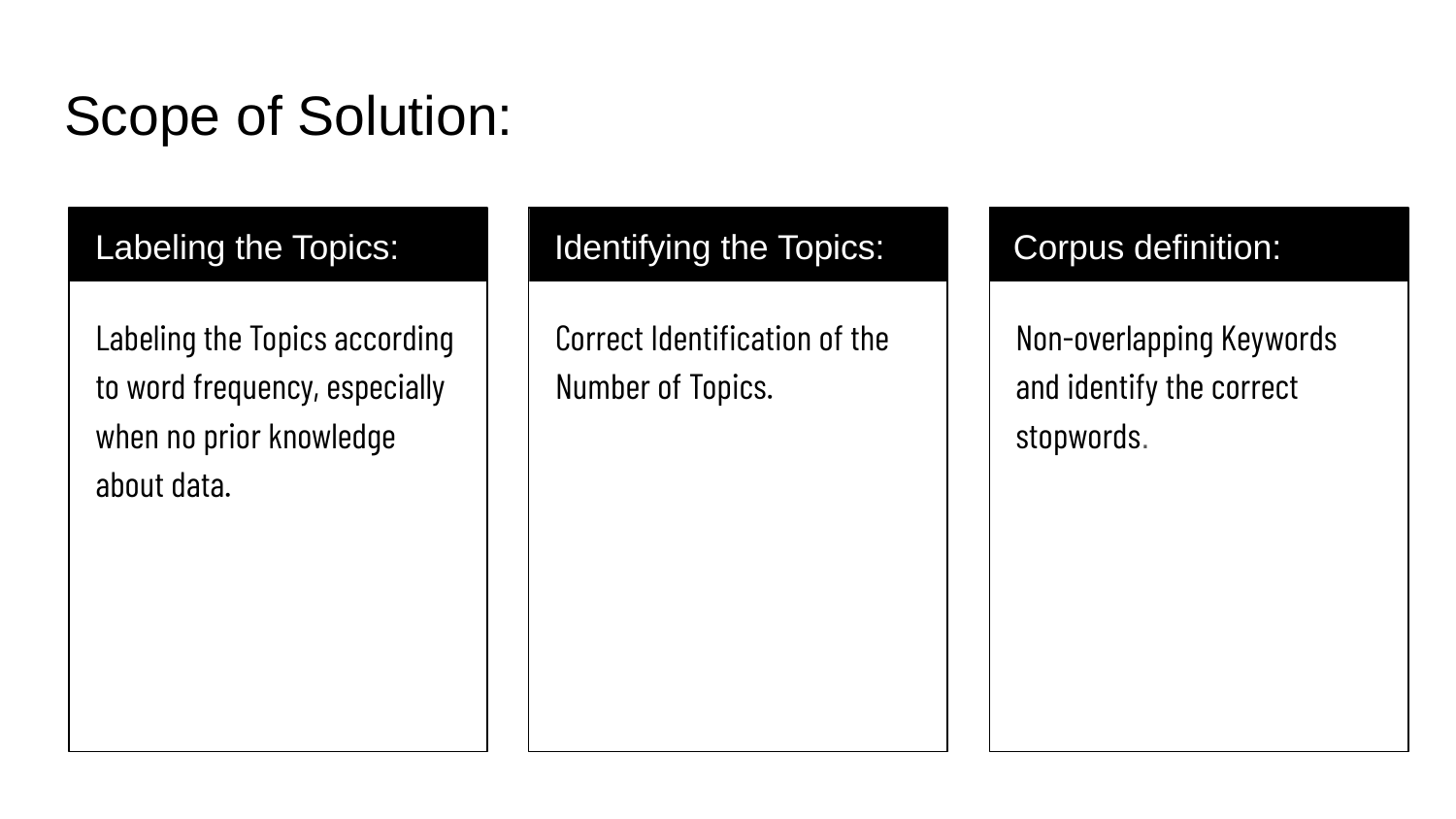

# Scope of Solution:

Labeling the Topics:

Identifying the Topics:

Corpus definition:
Labeling the Topics according to word frequency, especially when no prior knowledge about data.
Correct Identification of the Number of Topics.
Non-overlapping Keywords and identify the correct stopwords.